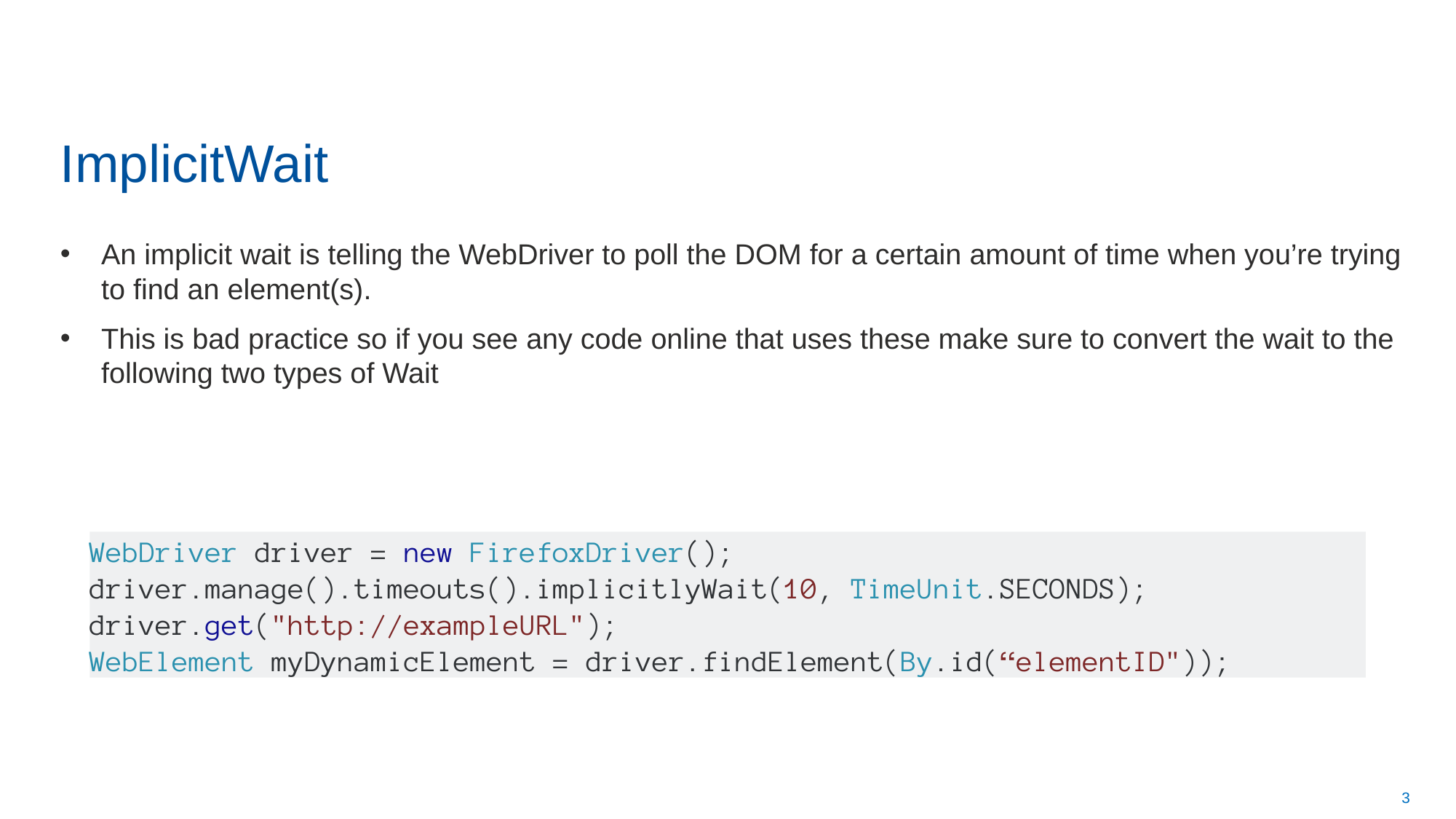

# ImplicitWait
An implicit wait is telling the WebDriver to poll the DOM for a certain amount of time when you’re trying to find an element(s).
This is bad practice so if you see any code online that uses these make sure to convert the wait to the following two types of Wait
WebDriver driver = new FirefoxDriver(); driver.manage().timeouts().implicitlyWait(10, TimeUnit.SECONDS); driver.get("http://exampleURL");
WebElement myDynamicElement = driver.findElement(By.id(“elementID"));